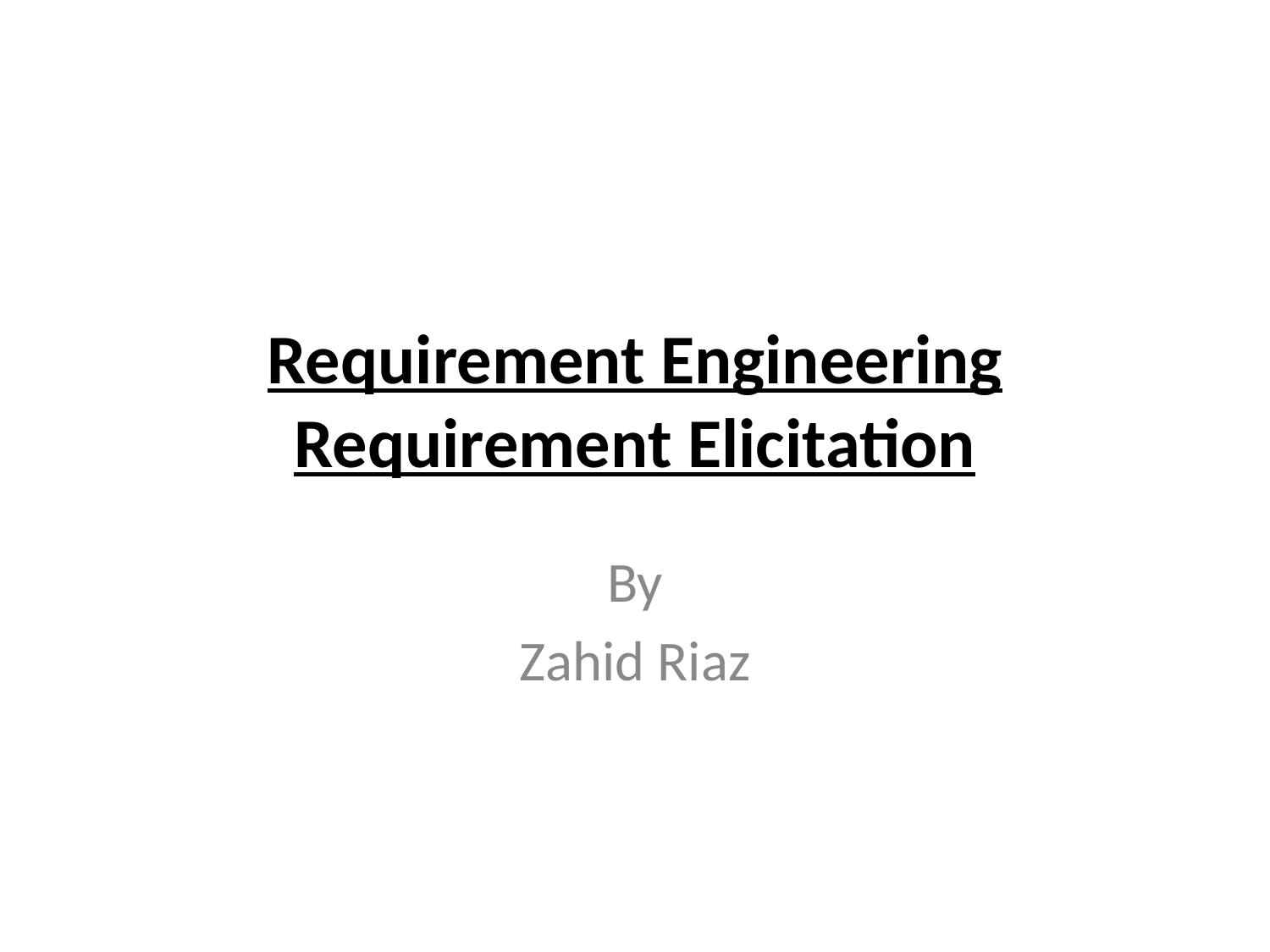

# Requirement Engineering Requirement Elicitation
By
Zahid Riaz